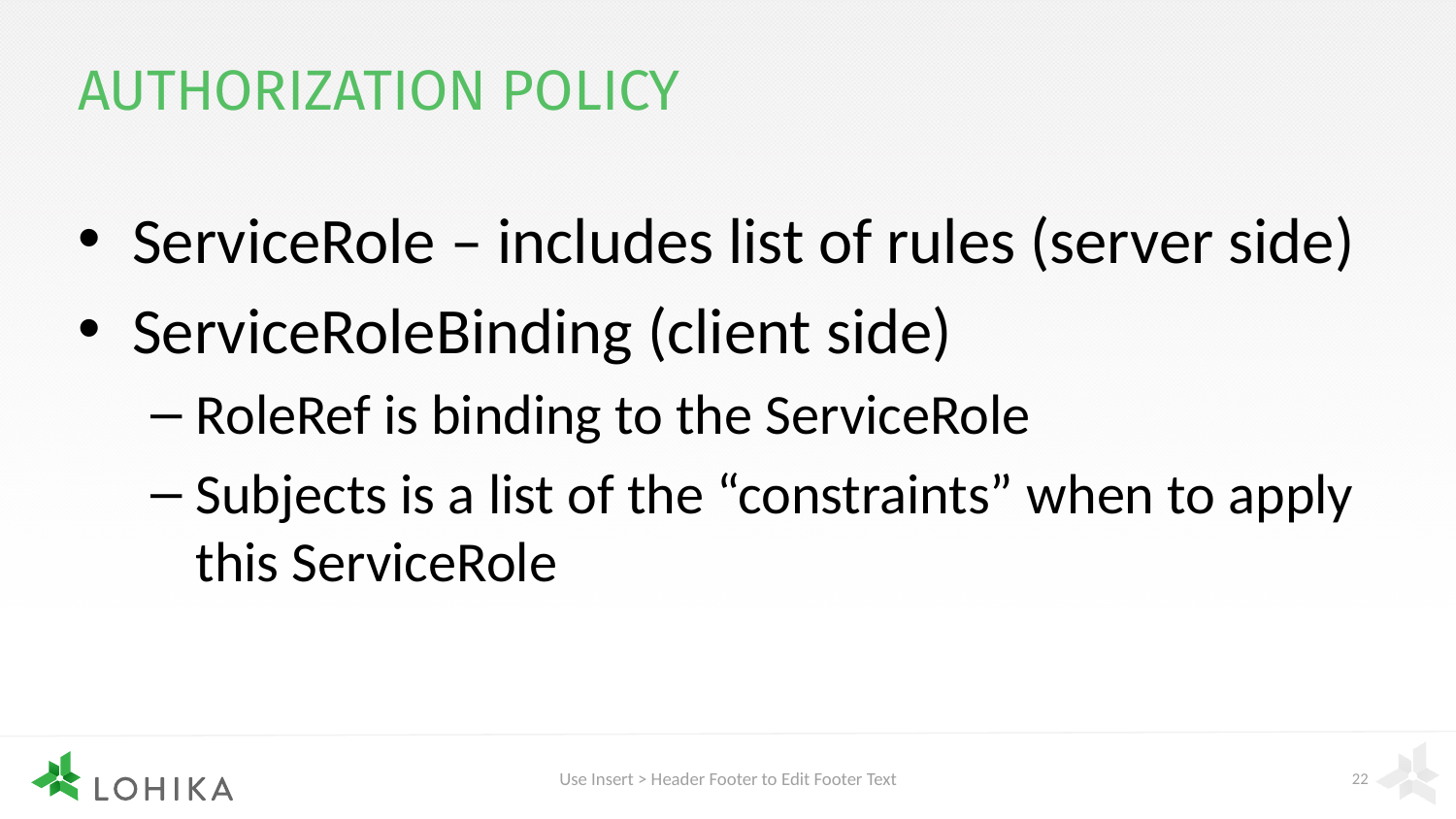

# Authorization policy
ServiceRole – includes list of rules (server side)
ServiceRoleBinding (client side)
RoleRef is binding to the ServiceRole
Subjects is a list of the “constraints” when to apply this ServiceRole
Use Insert > Header Footer to Edit Footer Text
22